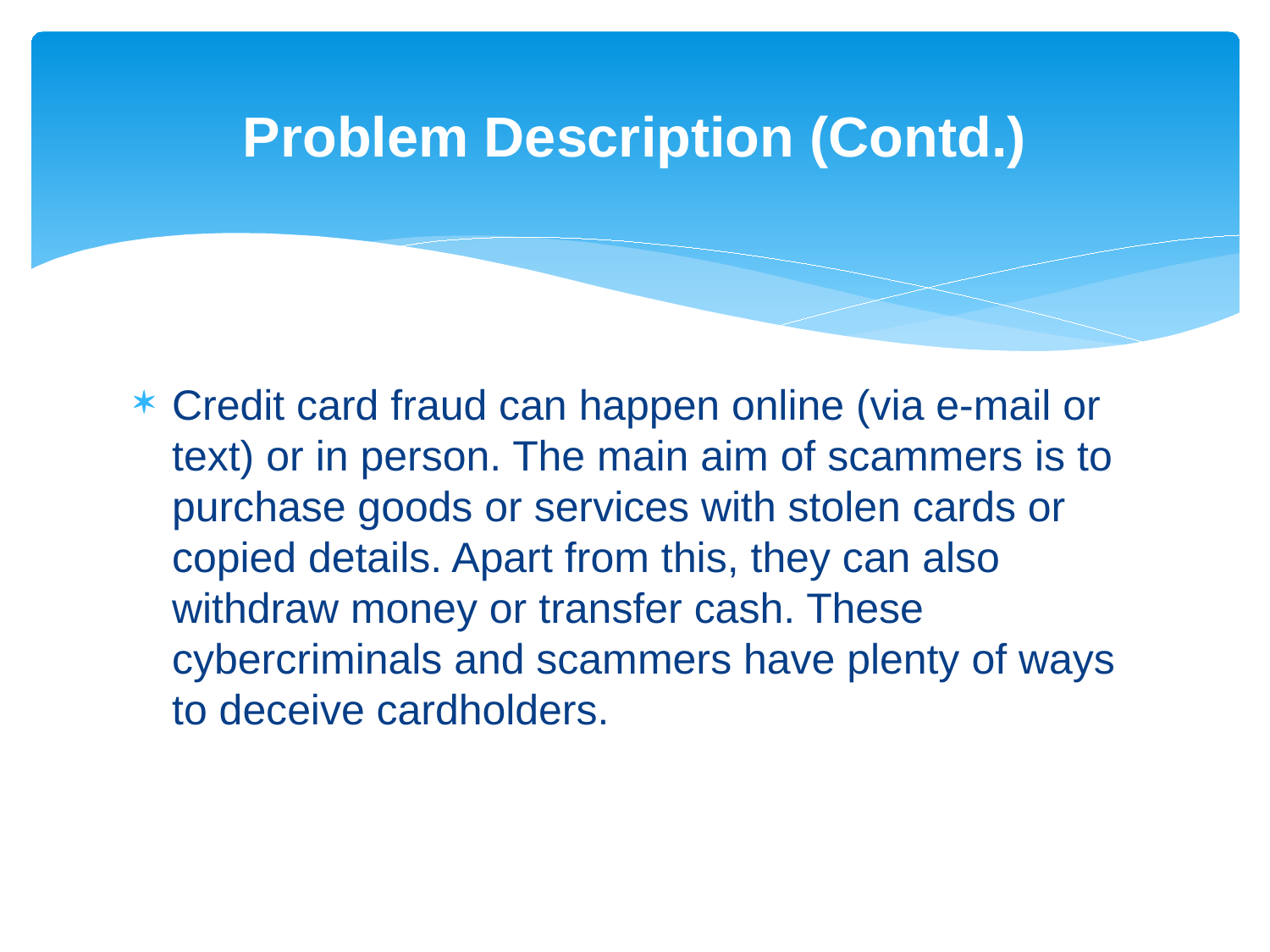

# Problem Description (Contd.)
Credit card fraud can happen online (via e-mail or text) or in person. The main aim of scammers is to purchase goods or services with stolen cards or copied details. Apart from this, they can also withdraw money or transfer cash. These cybercriminals and scammers have plenty of ways to deceive cardholders.